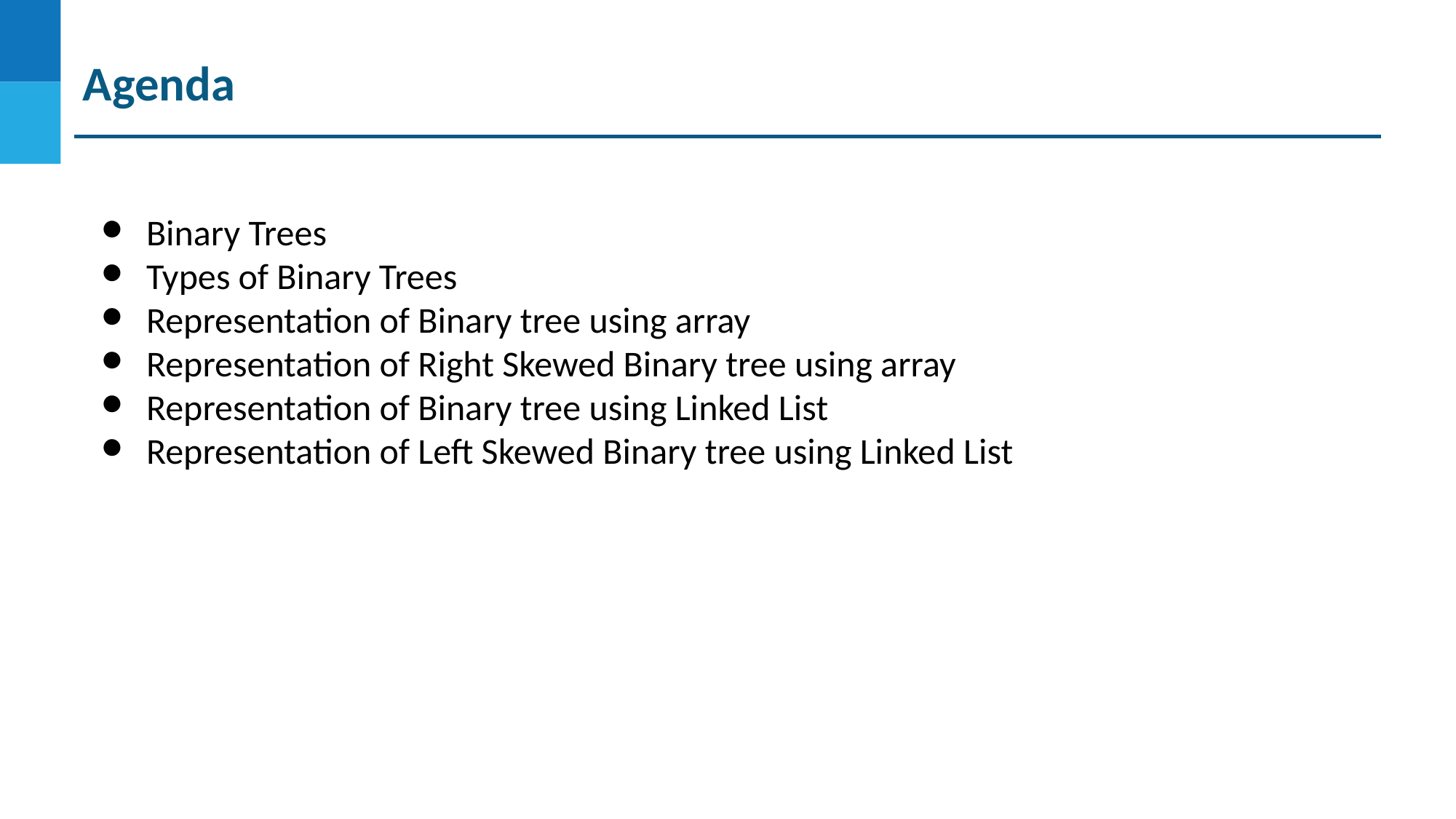

Agenda
Binary Trees
Types of Binary Trees
Representation of Binary tree using array
Representation of Right Skewed Binary tree using array
Representation of Binary tree using Linked List
Representation of Left Skewed Binary tree using Linked List